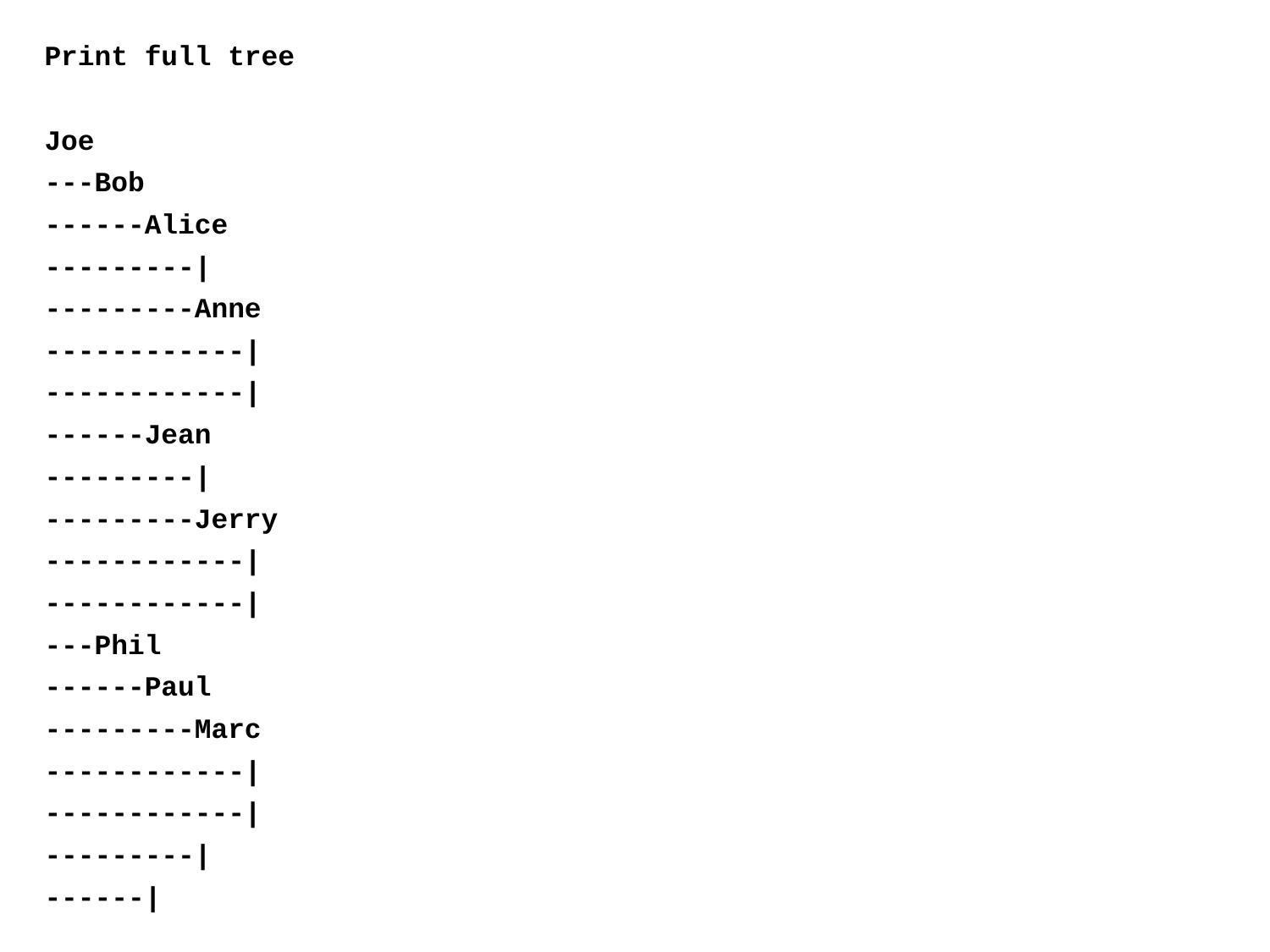

Print full tree

Joe
---Bob
------Alice
---------|
---------Anne
------------|
------------|
------Jean
---------|
---------Jerry
------------|
------------|
---Phil
------Paul
---------Marc
------------|
------------|
---------|
------|